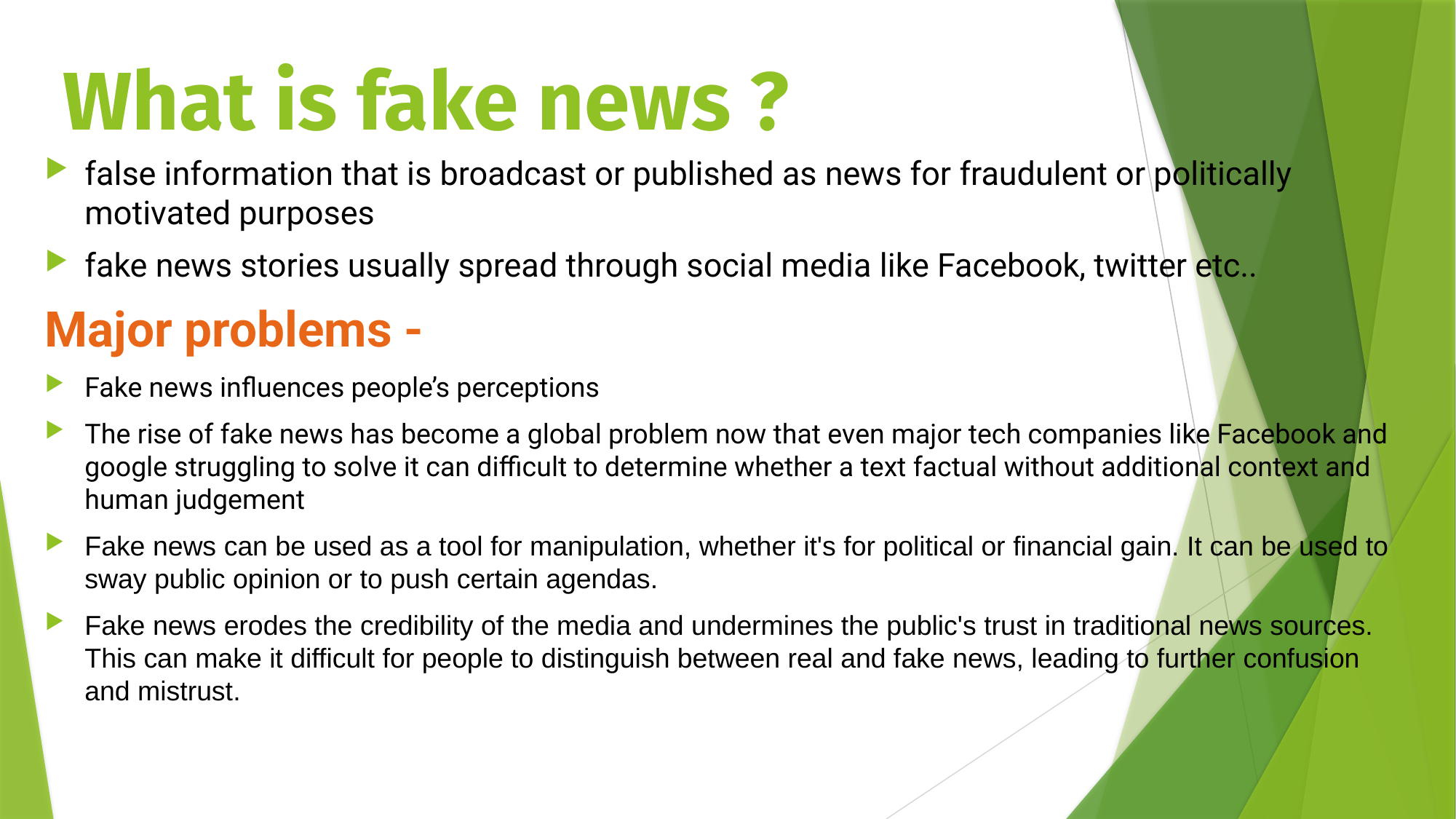

# What is fake news ?
false information that is broadcast or published as news for fraudulent or politically motivated purposes
fake news stories usually spread through social media like Facebook, twitter etc..
Major problems -
Fake news influences people’s perceptions
The rise of fake news has become a global problem now that even major tech companies like Facebook and google struggling to solve it can difficult to determine whether a text factual without additional context and human judgement
Fake news can be used as a tool for manipulation, whether it's for political or financial gain. It can be used to sway public opinion or to push certain agendas.
Fake news erodes the credibility of the media and undermines the public's trust in traditional news sources. This can make it difficult for people to distinguish between real and fake news, leading to further confusion and mistrust.